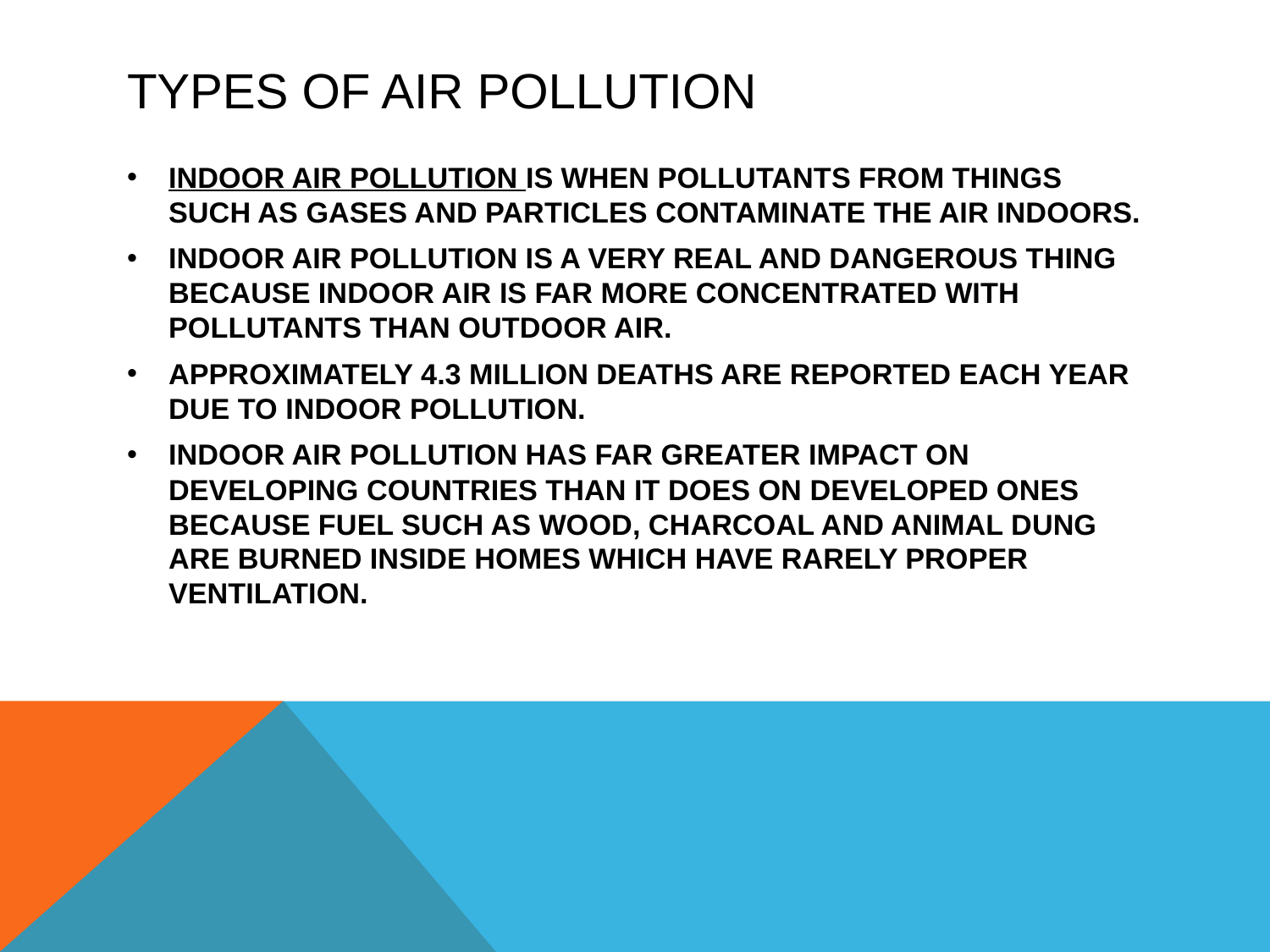

# TYPES OF AIR POLLUTION
INDOOR AIR POLLUTION IS WHEN POLLUTANTS FROM THINGS SUCH AS GASES AND PARTICLES CONTAMINATE THE AIR INDOORS.
INDOOR AIR POLLUTION IS A VERY REAL AND DANGEROUS THING BECAUSE INDOOR AIR IS FAR MORE CONCENTRATED WITH POLLUTANTS THAN OUTDOOR AIR.
APPROXIMATELY 4.3 MILLION DEATHS ARE REPORTED EACH YEAR DUE TO INDOOR POLLUTION.
INDOOR AIR POLLUTION HAS FAR GREATER IMPACT ON DEVELOPING COUNTRIES THAN IT DOES ON DEVELOPED ONES BECAUSE FUEL SUCH AS WOOD, CHARCOAL AND ANIMAL DUNG ARE BURNED INSIDE HOMES WHICH HAVE RARELY PROPER VENTILATION.